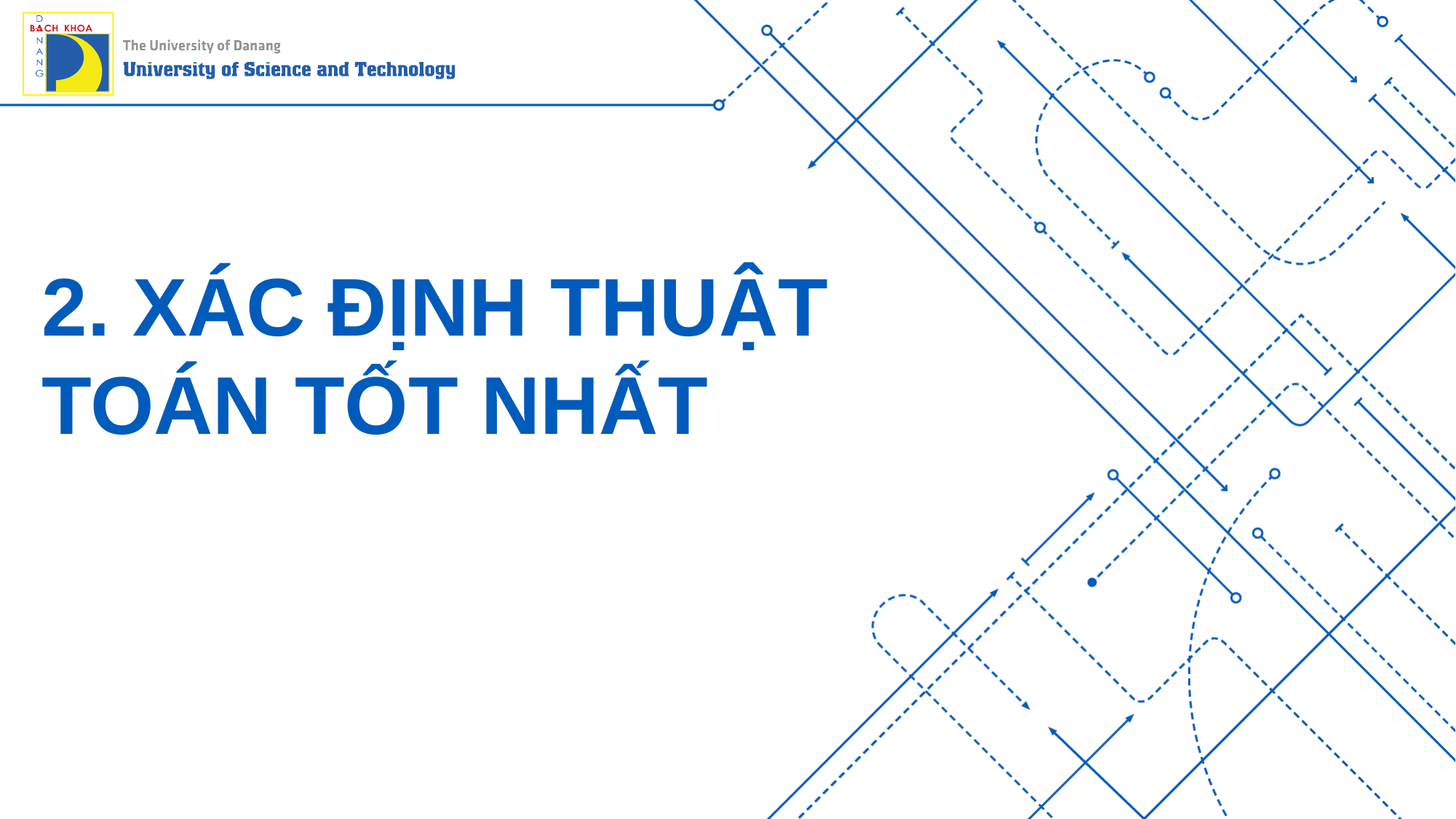

# 2. XÁC ĐỊNH THUẬT TOÁN TỐT NHẤT